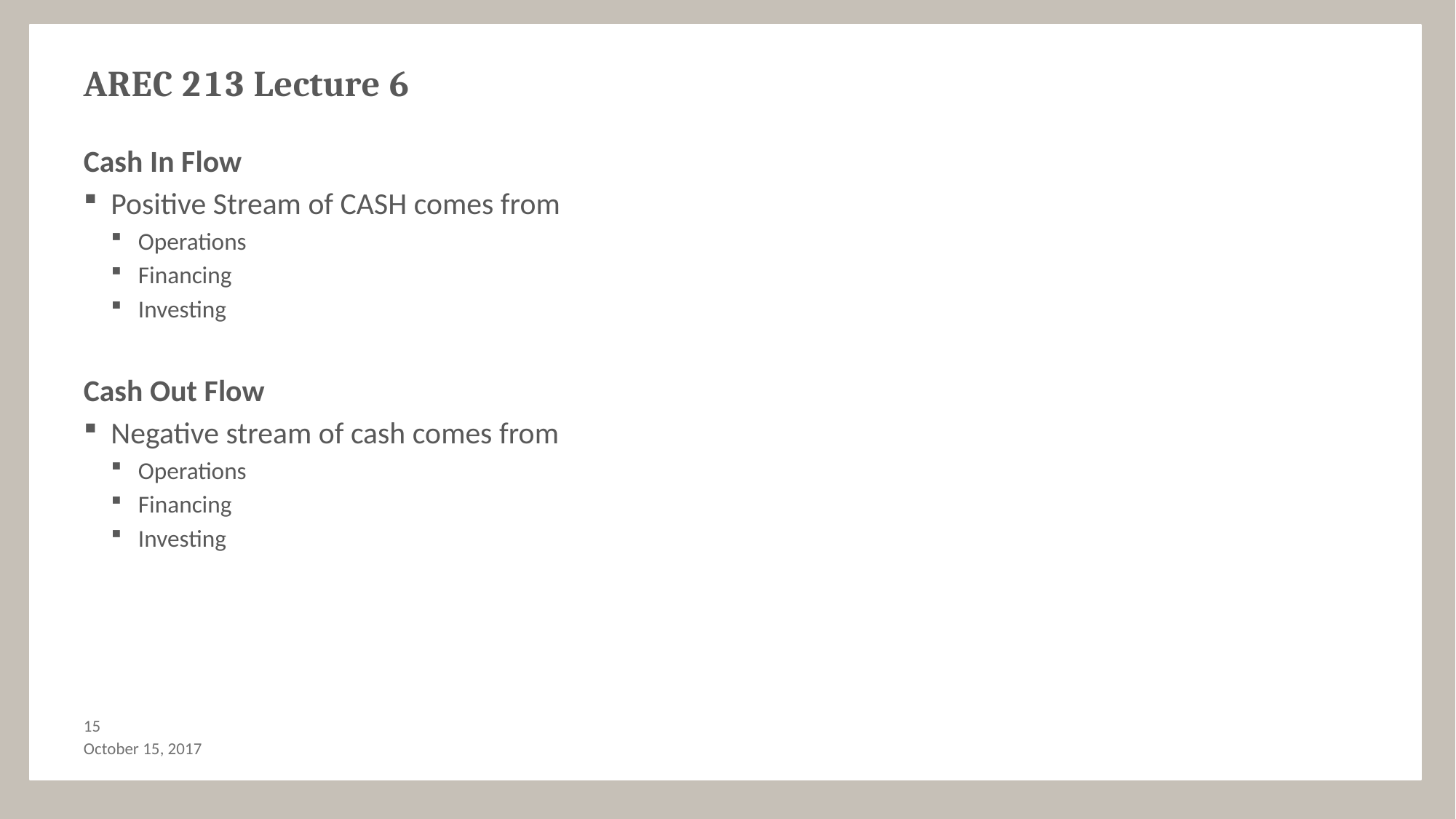

# AREC 213 Lecture 6
Cash In Flow
Positive Stream of CASH comes from
Operations
Financing
Investing

Cash Out Flow
Negative stream of cash comes from
Operations
Financing
Investing

15
October 15, 2017